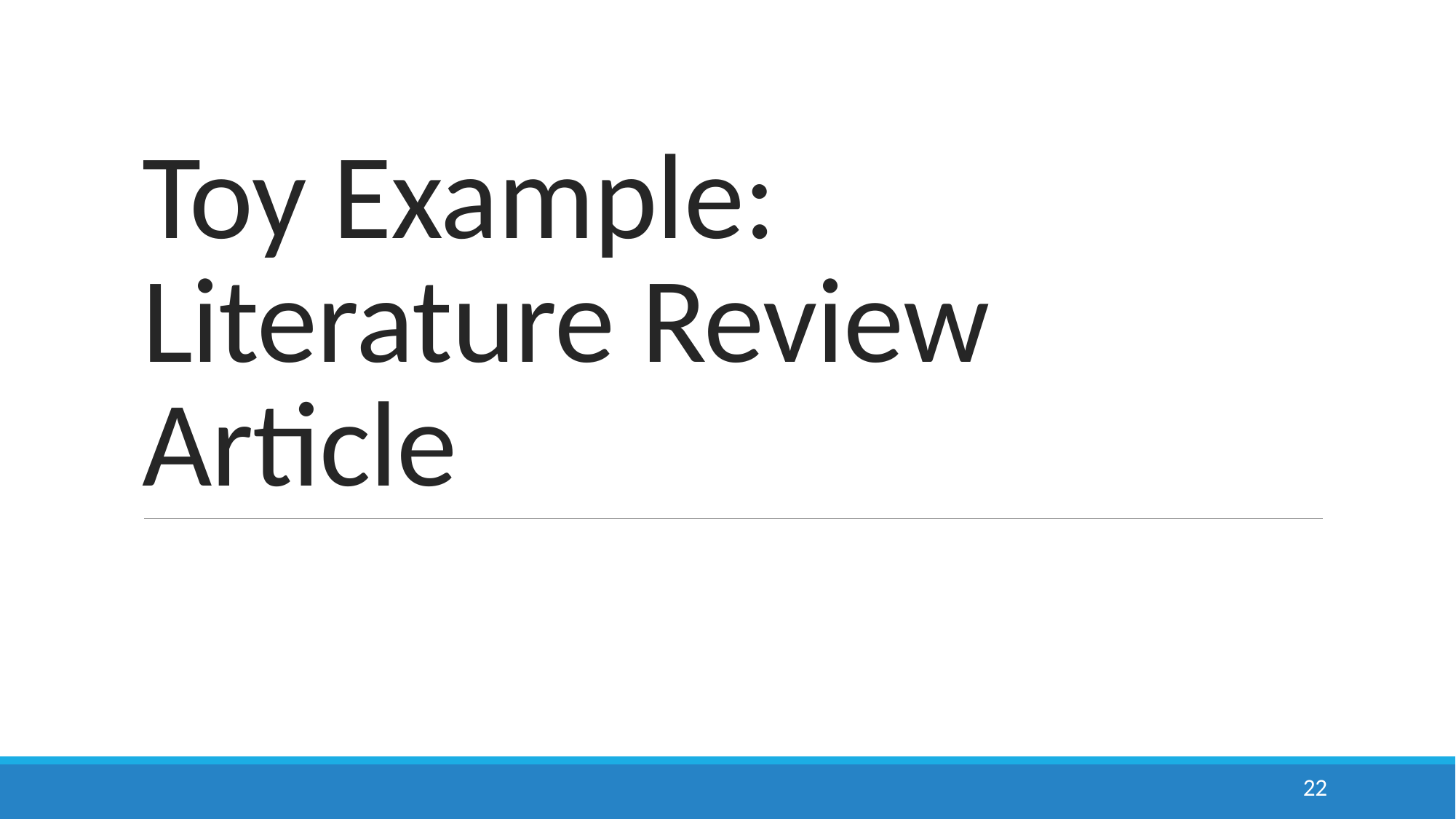

# Toy Example: Literature Review Article
22